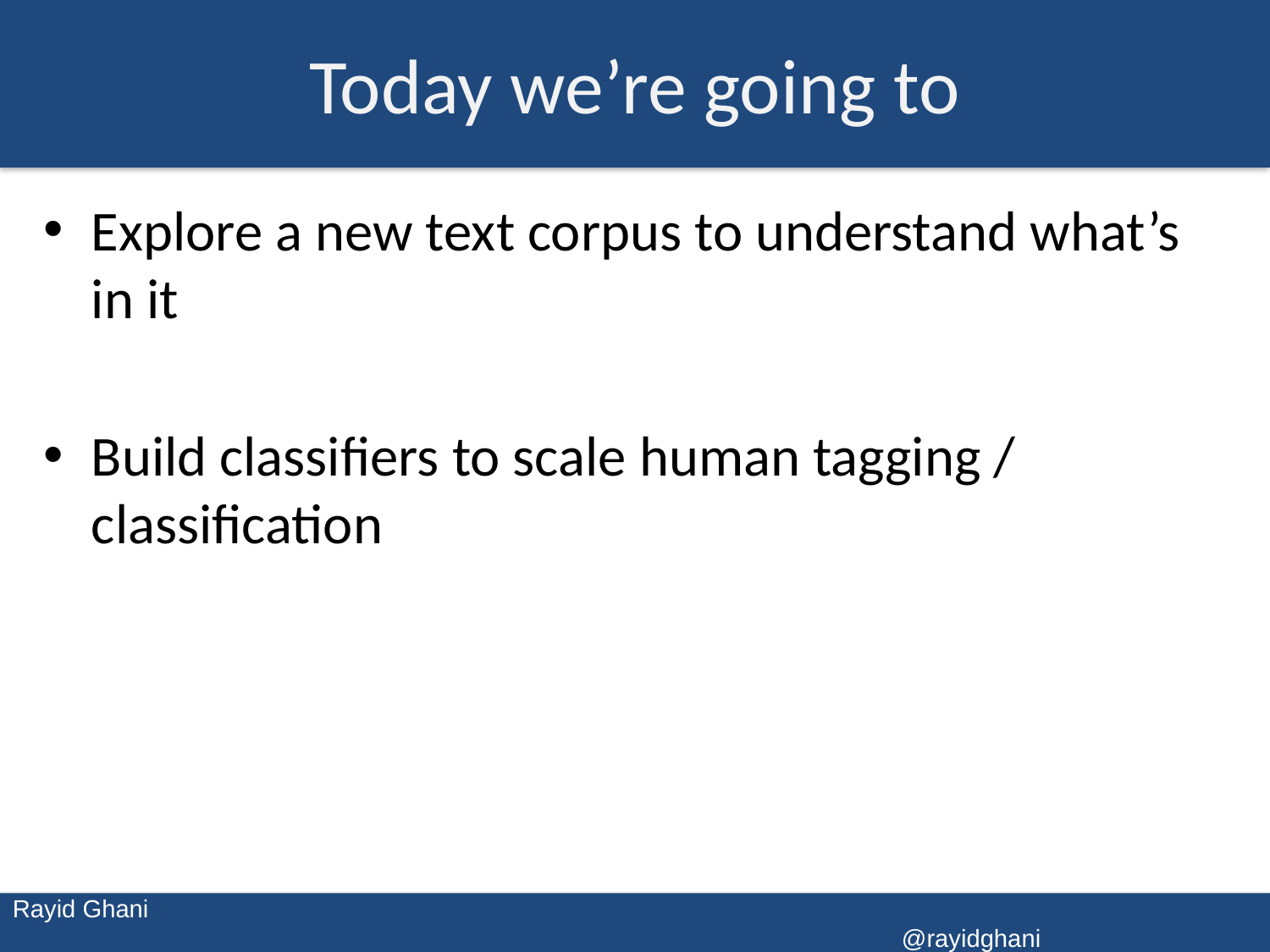

# Today we’re going to
Explore a new text corpus to understand what’s in it

Build classifiers to scale human tagging / classification